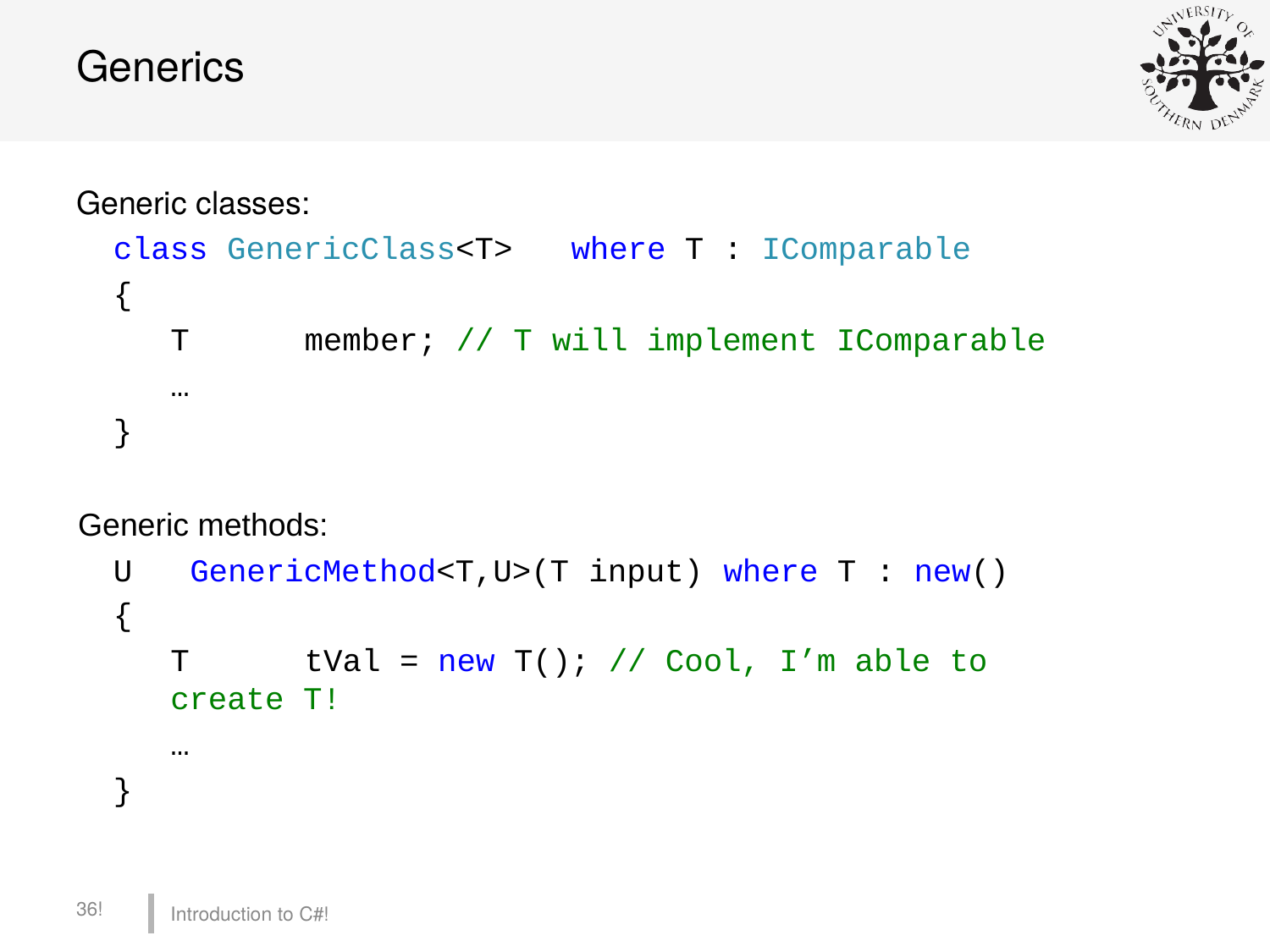

# Generics
Generic classes:
class GenericClass<T>	where T	:	IComparable
{
T	member; // T	will implement IComparable
…
}

Generic methods:
U	GenericMethod<T,U>(T input)	where T	:	new()
{
T	tVal	=	new	T(); // Cool, I’m able to create T!
…
}
36!
Introduction to C#!